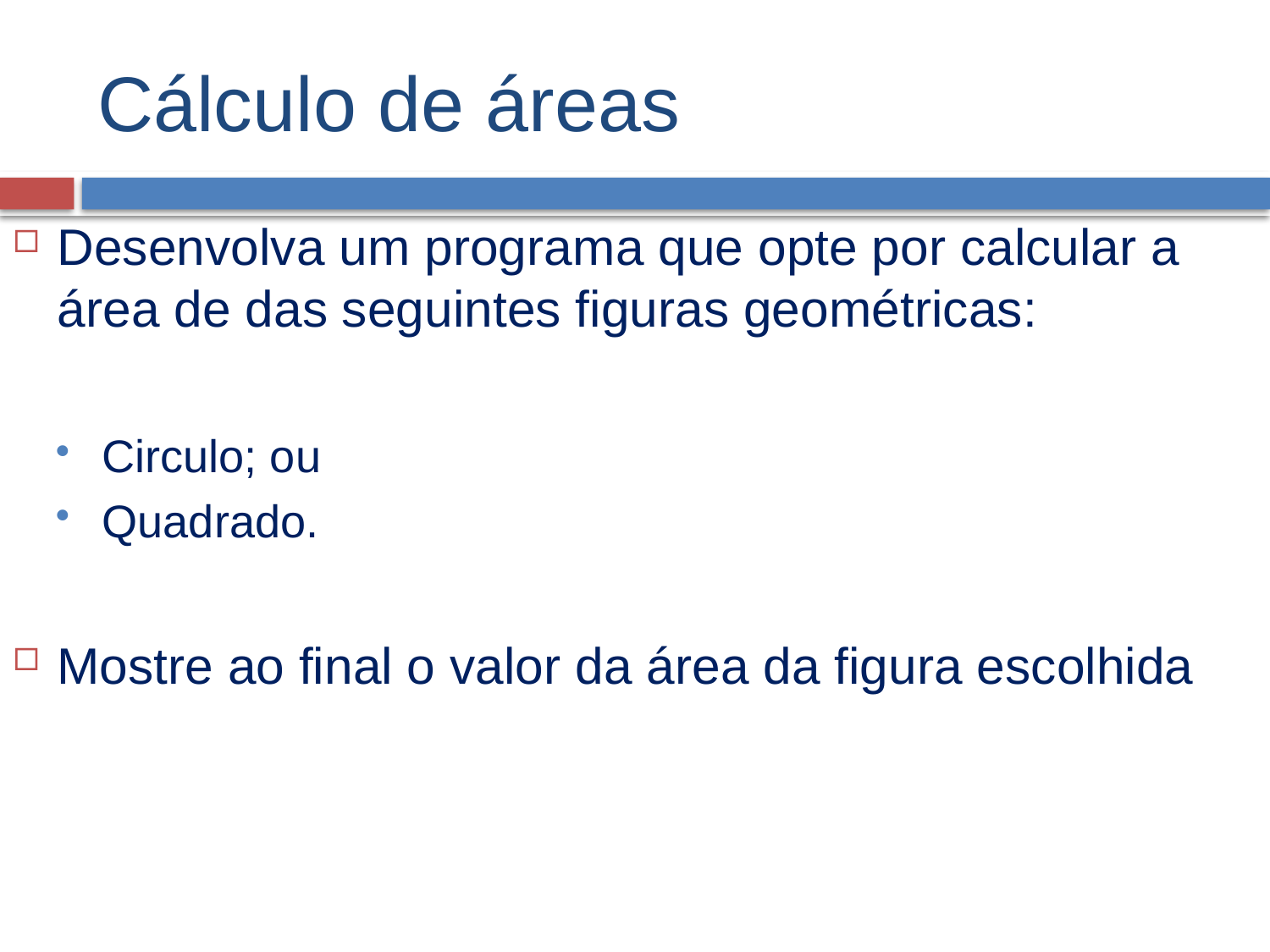

# Cálculo de áreas
Desenvolva um programa que opte por calcular a área de das seguintes figuras geométricas:

Circulo; ou
Quadrado.

Mostre ao final o valor da área da figura escolhida